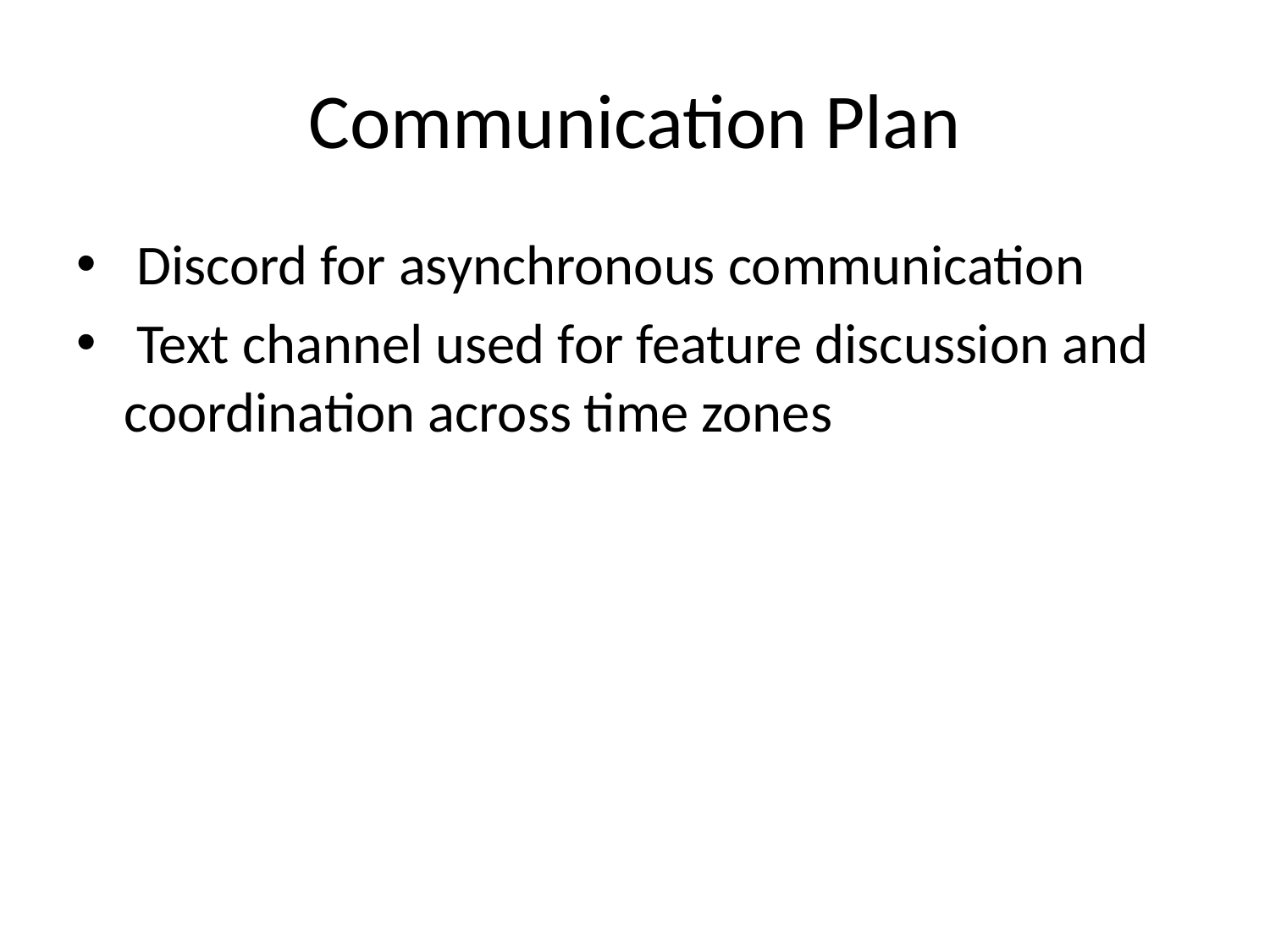

# Communication Plan
 Discord for asynchronous communication
 Text channel used for feature discussion and coordination across time zones